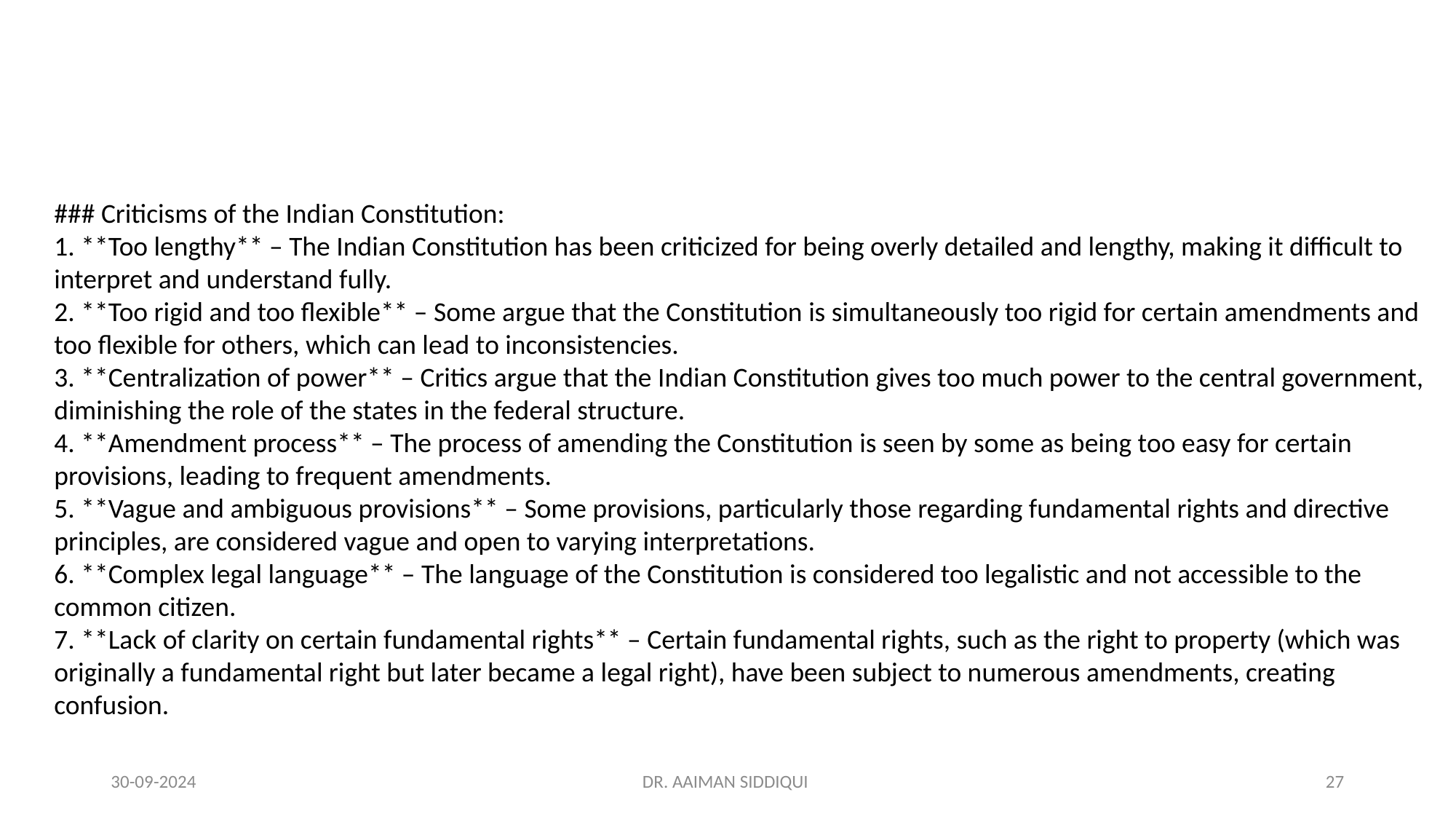

### Criticisms of the Indian Constitution:
1. **Too lengthy** – The Indian Constitution has been criticized for being overly detailed and lengthy, making it difficult to interpret and understand fully.
2. **Too rigid and too flexible** – Some argue that the Constitution is simultaneously too rigid for certain amendments and too flexible for others, which can lead to inconsistencies.
3. **Centralization of power** – Critics argue that the Indian Constitution gives too much power to the central government, diminishing the role of the states in the federal structure.
4. **Amendment process** – The process of amending the Constitution is seen by some as being too easy for certain provisions, leading to frequent amendments.
5. **Vague and ambiguous provisions** – Some provisions, particularly those regarding fundamental rights and directive principles, are considered vague and open to varying interpretations.
6. **Complex legal language** – The language of the Constitution is considered too legalistic and not accessible to the common citizen.
7. **Lack of clarity on certain fundamental rights** – Certain fundamental rights, such as the right to property (which was originally a fundamental right but later became a legal right), have been subject to numerous amendments, creating confusion.
30-09-2024
DR. AAIMAN SIDDIQUI
27